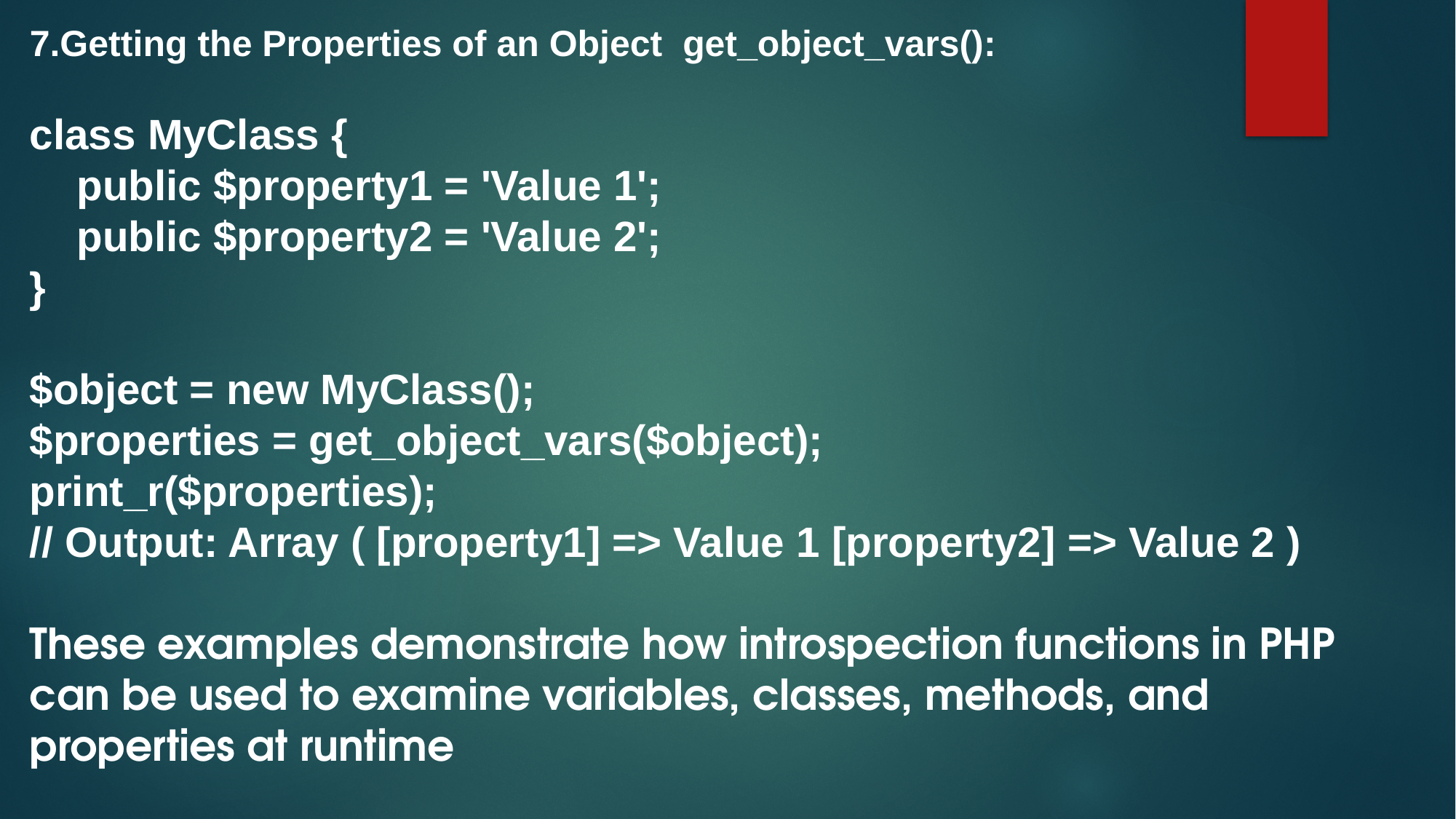

7.Getting the Properties of an Object  get_object_vars():

class MyClass {
    public $property1 = 'Value 1';
    public $property2 = 'Value 2';
}

$object = new MyClass();
$properties = get_object_vars($object);
print_r($properties);
// Output: Array ( [property1] => Value 1 [property2] => Value 2 )

These examples demonstrate how introspection functions in PHP can be used to examine variables, classes, methods, and properties at runtime